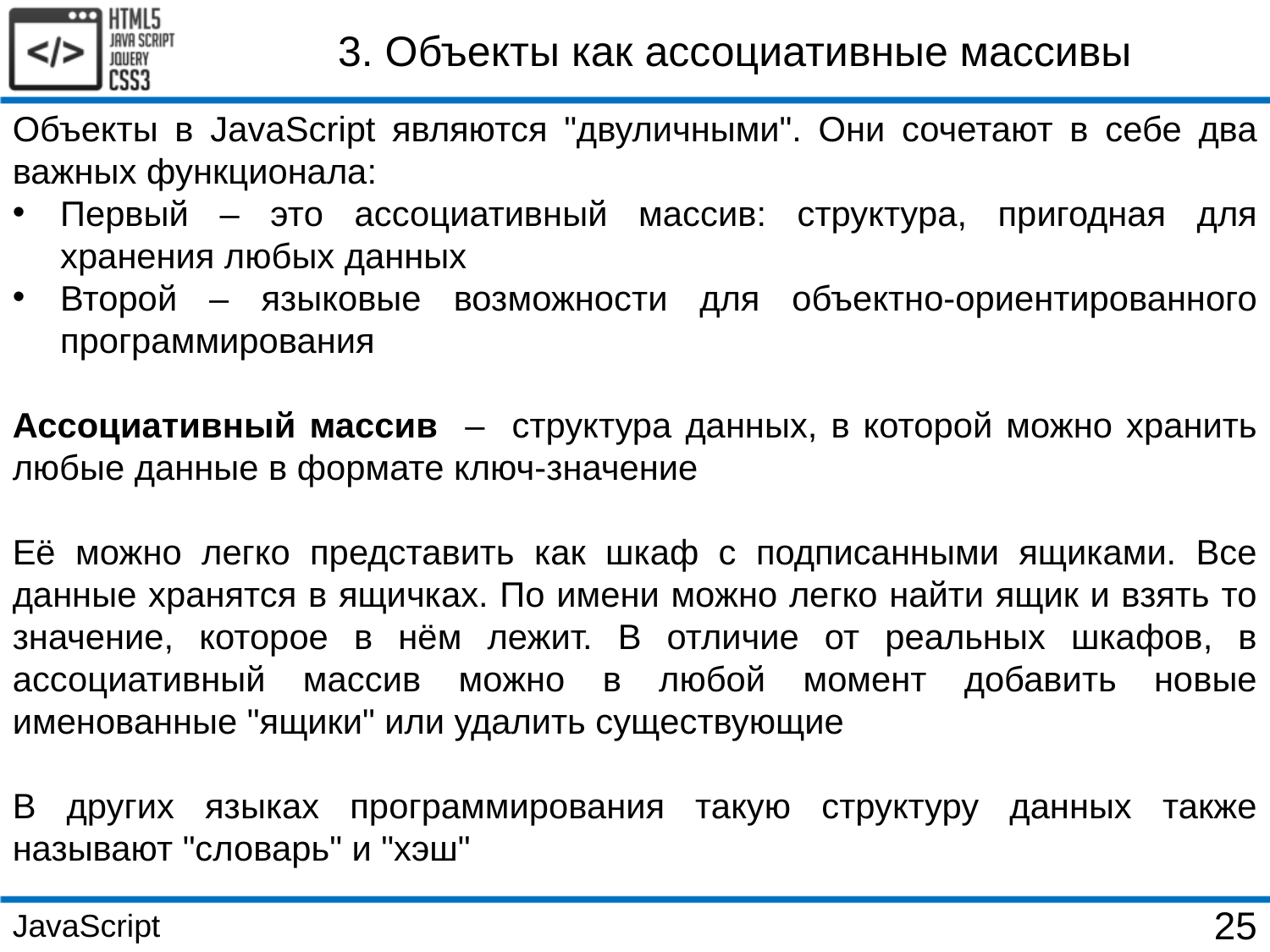

3. Объекты как ассоциативные массивы
Объекты в JavaScript являются "двуличными". Они сочетают в себе два важных функционала:
Первый – это ассоциативный массив: структура, пригодная для хранения любых данных
Второй – языковые возможности для объектно-ориентированного программирования

Ассоциативный массив  –  структура данных, в которой можно хранить любые данные в формате ключ-значение

Её можно легко представить как шкаф с подписанными ящиками. Все данные хранятся в ящичках. По имени можно легко найти ящик и взять то значение, которое в нём лежит. В отличие от реальных шкафов, в ассоциативный массив можно в любой момент добавить новые именованные "ящики" или удалить существующие

В других языках программирования такую структуру данных также называют "словарь" и "хэш"
JavaScript
25